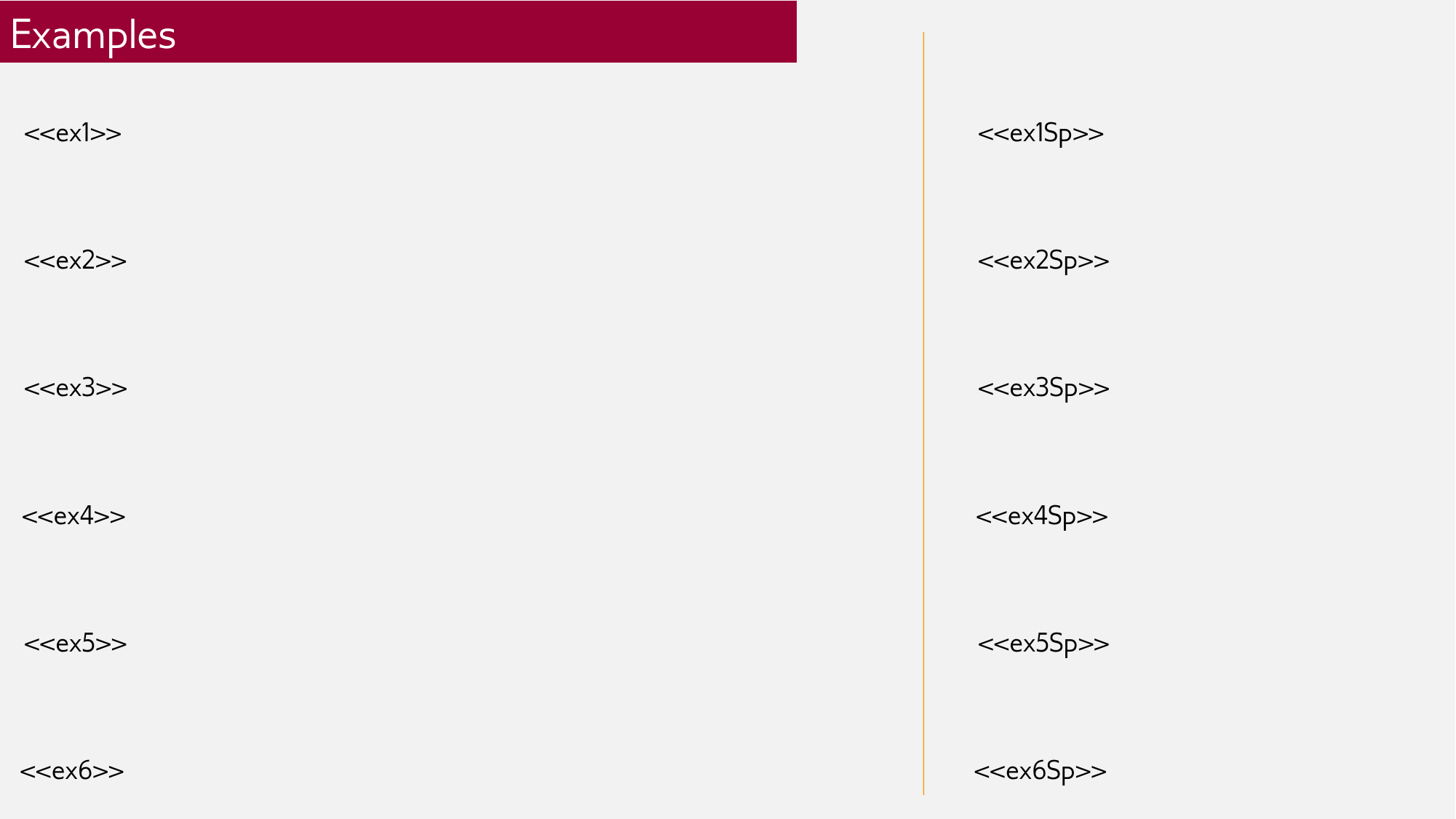

Examples

<<ex1>>
<<ex1Sp>>
<<ex2>>
<<ex2Sp>>
<<ex3>>
<<ex3Sp>>
<<ex4>>
<<ex4Sp>>
<<ex5>>
<<ex5Sp>>
<<ex6>>
<<ex6Sp>>